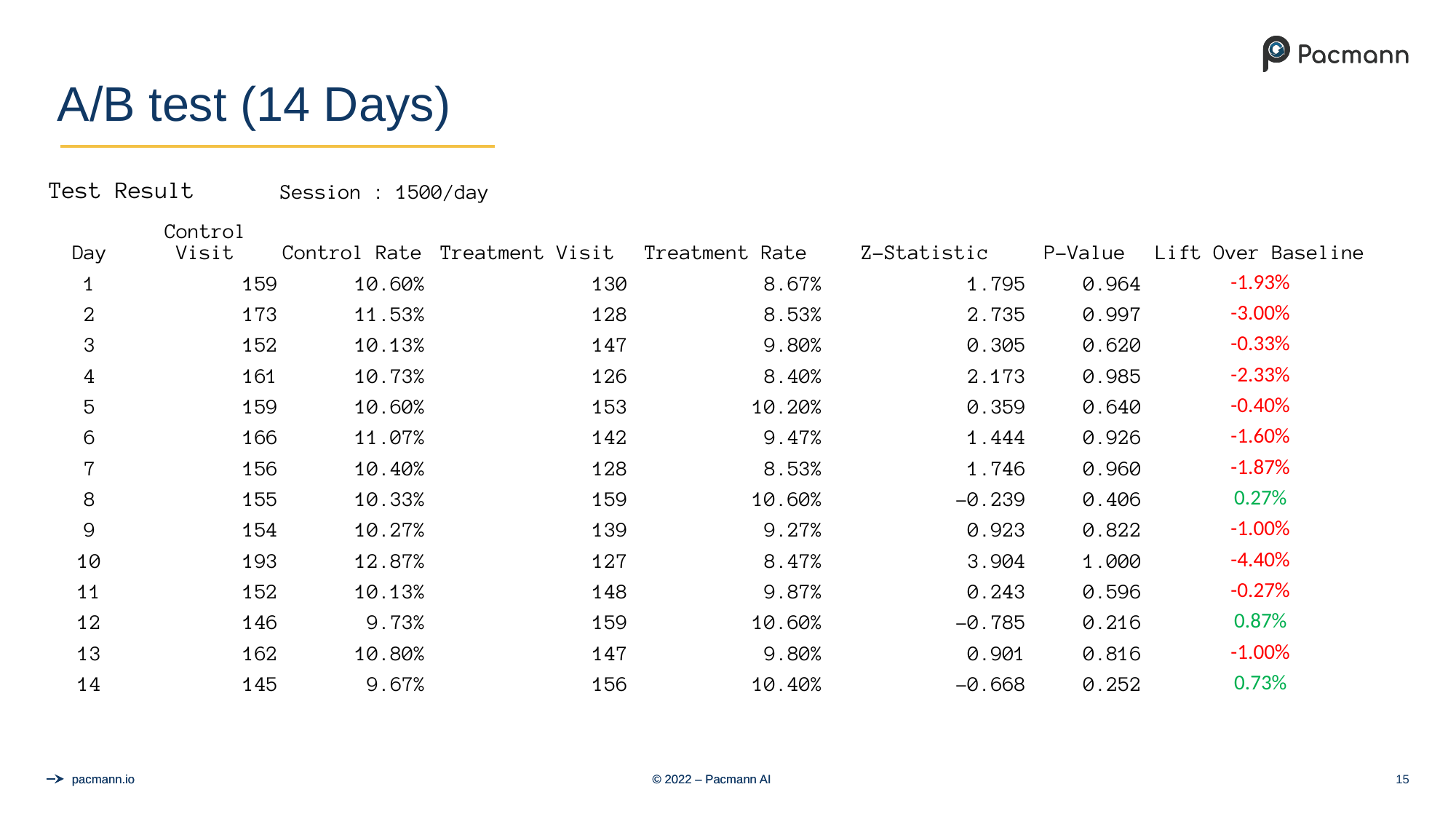

# A/B test (14 Days)
| Test Result |  | Session : 1500/day |  |  |  |  |  |
| --- | --- | --- | --- | --- | --- | --- | --- |
| Day | Control Visit | Control Rate | Treatment Visit | Treatment Rate | Z-Statistic | P-Value | Lift Over Baseline |
| 1 | 159 | 10.60% | 130 | 8.67% | 1.795 | 0.964 | -1.93% |
| 2 | 173 | 11.53% | 128 | 8.53% | 2.735 | 0.997 | -3.00% |
| 3 | 152 | 10.13% | 147 | 9.80% | 0.305 | 0.620 | -0.33% |
| 4 | 161 | 10.73% | 126 | 8.40% | 2.173 | 0.985 | -2.33% |
| 5 | 159 | 10.60% | 153 | 10.20% | 0.359 | 0.640 | -0.40% |
| 6 | 166 | 11.07% | 142 | 9.47% | 1.444 | 0.926 | -1.60% |
| 7 | 156 | 10.40% | 128 | 8.53% | 1.746 | 0.960 | -1.87% |
| 8 | 155 | 10.33% | 159 | 10.60% | -0.239 | 0.406 | 0.27% |
| 9 | 154 | 10.27% | 139 | 9.27% | 0.923 | 0.822 | -1.00% |
| 10 | 193 | 12.87% | 127 | 8.47% | 3.904 | 1.000 | -4.40% |
| 11 | 152 | 10.13% | 148 | 9.87% | 0.243 | 0.596 | -0.27% |
| 12 | 146 | 9.73% | 159 | 10.60% | -0.785 | 0.216 | 0.87% |
| 13 | 162 | 10.80% | 147 | 9.80% | 0.901 | 0.816 | -1.00% |
| 14 | 145 | 9.67% | 156 | 10.40% | -0.668 | 0.252 | 0.73% |